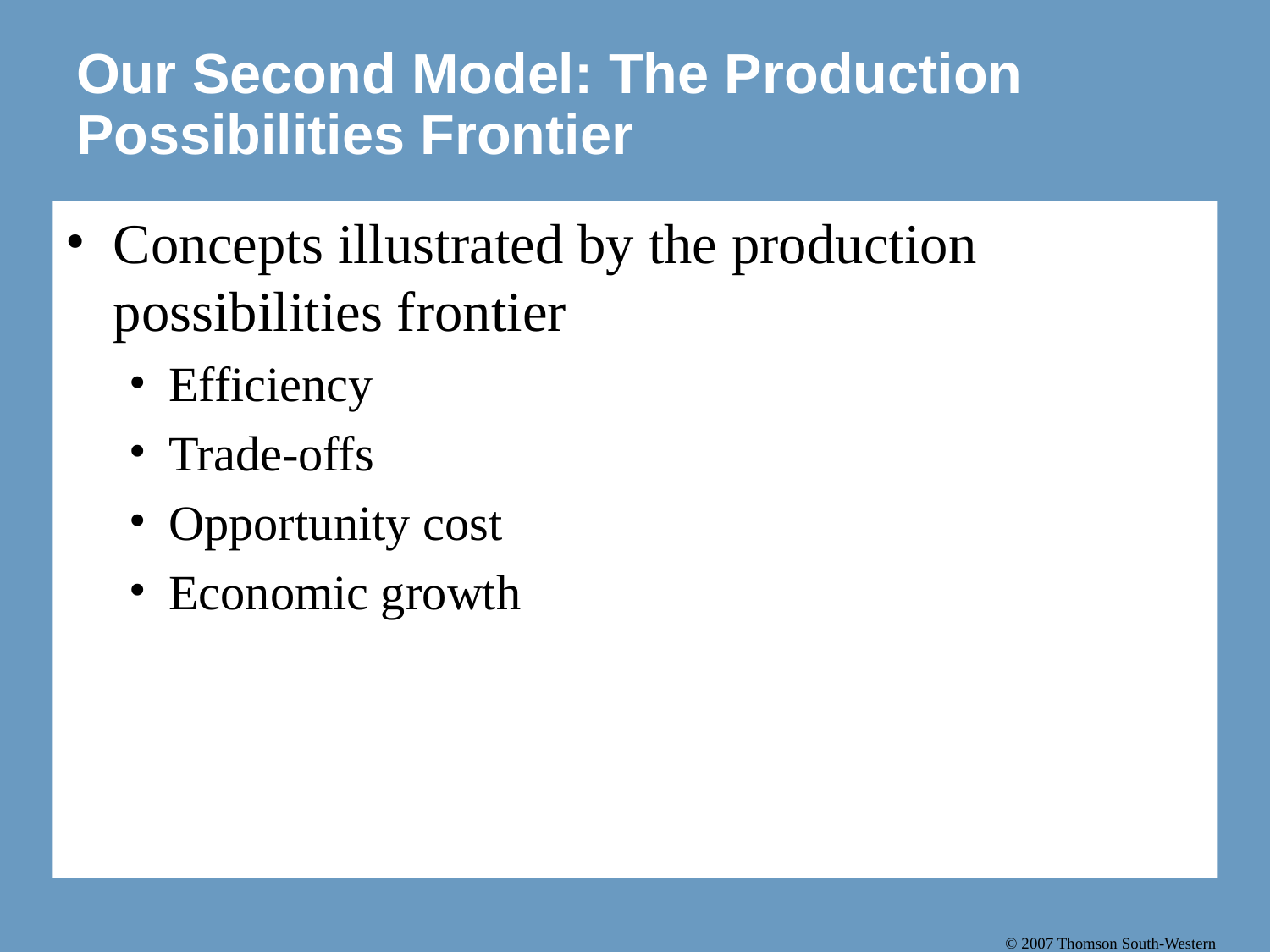

# Our Second Model: The Production Possibilities Frontier
Concepts illustrated by the production possibilities frontier
Efficiency
Trade-offs
Opportunity cost
Economic growth